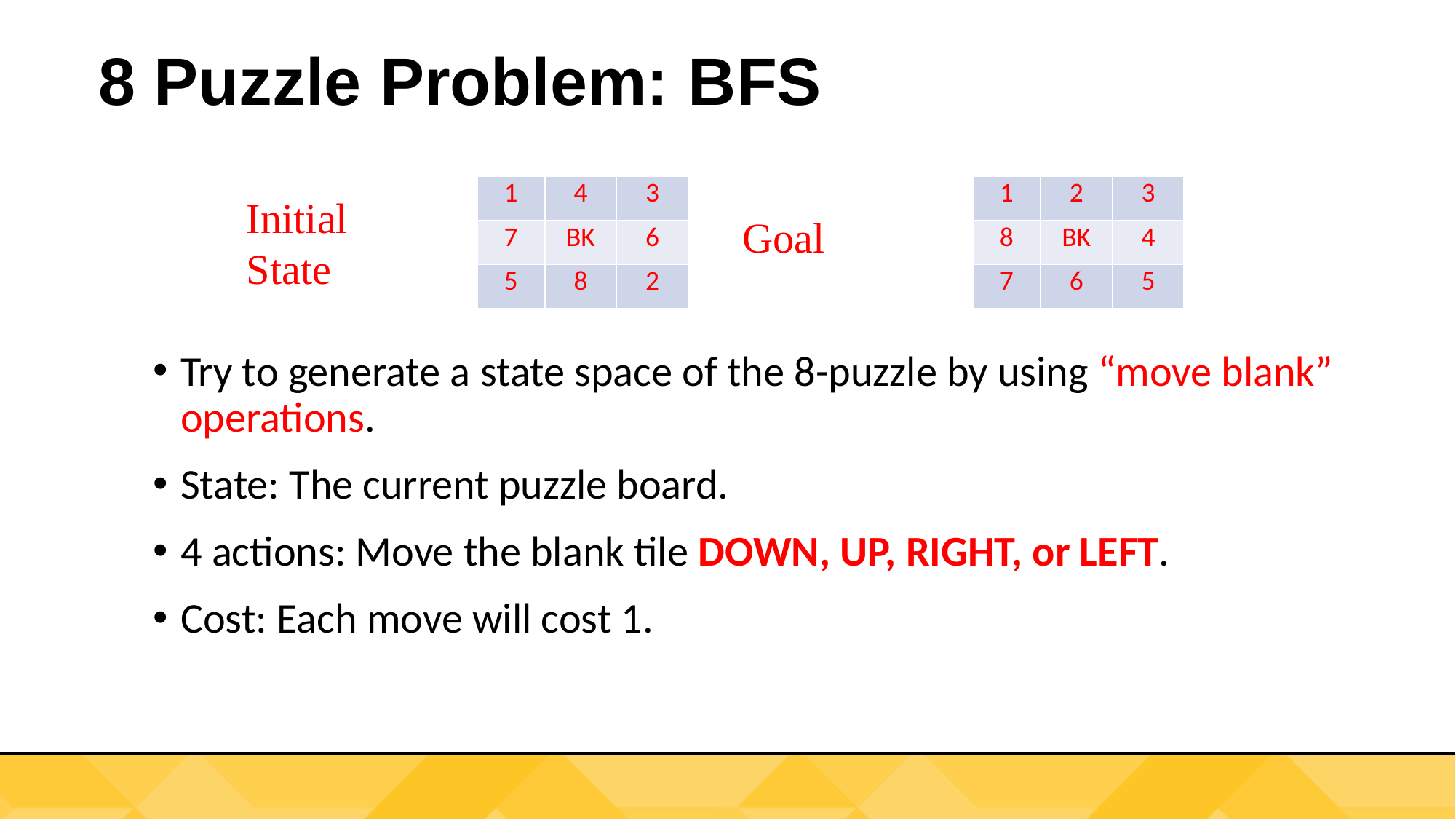

# 8 Puzzle Problem: BFS
| 1 | 4 | 3 |
| --- | --- | --- |
| 7 | BK | 6 |
| 5 | 8 | 2 |
| 1 | 2 | 3 |
| --- | --- | --- |
| 8 | BK | 4 |
| 7 | 6 | 5 |
Initial State
Goal
Try to generate a state space of the 8-puzzle by using “move blank” operations.
State: The current puzzle board.
4 actions: Move the blank tile DOWN, UP, RIGHT, or LEFT.
Cost: Each move will cost 1.